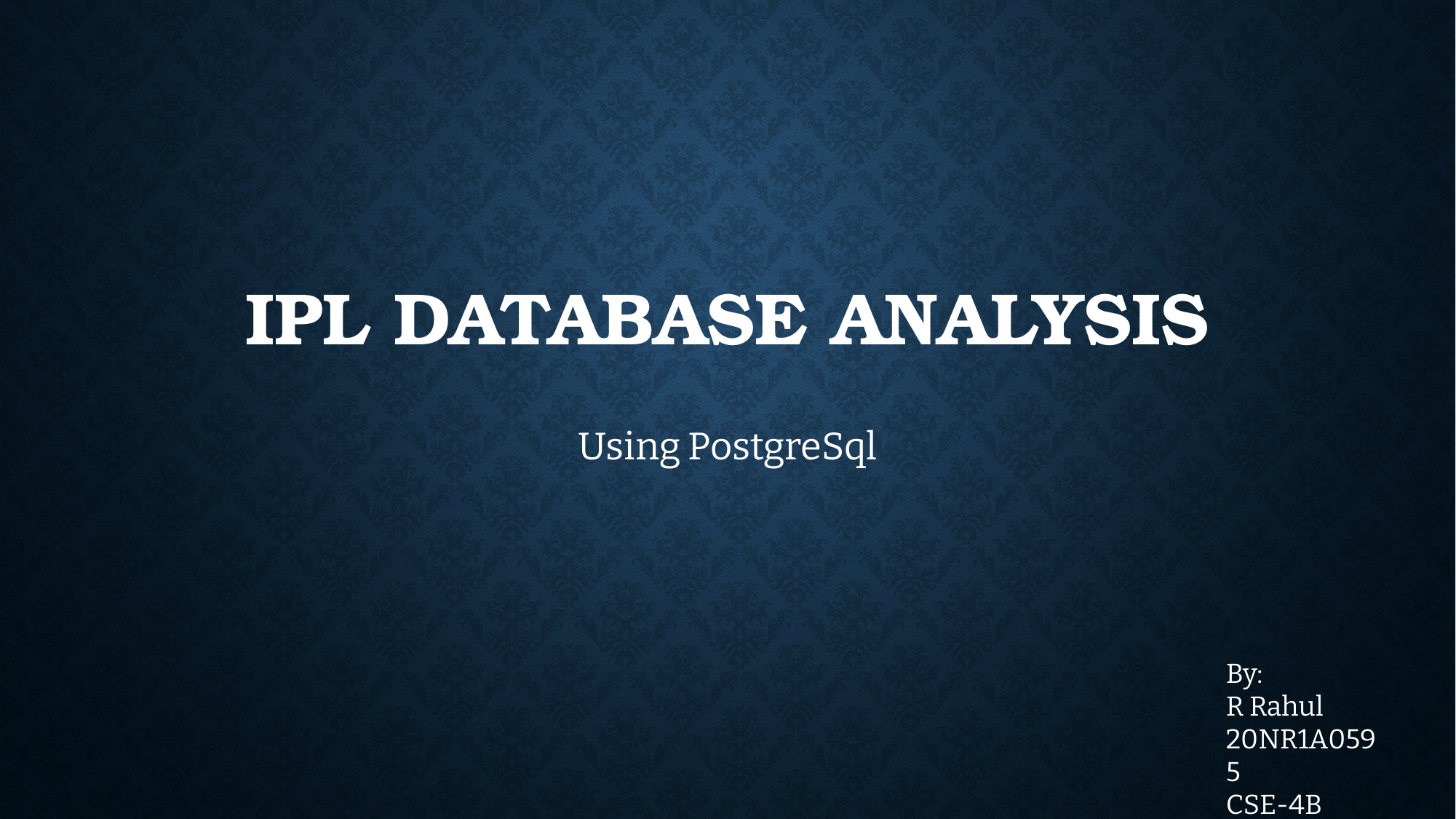

# IPL Database Analysis
Using PostgreSql

By:
R Rahul
20NR1A0595
CSE-4B